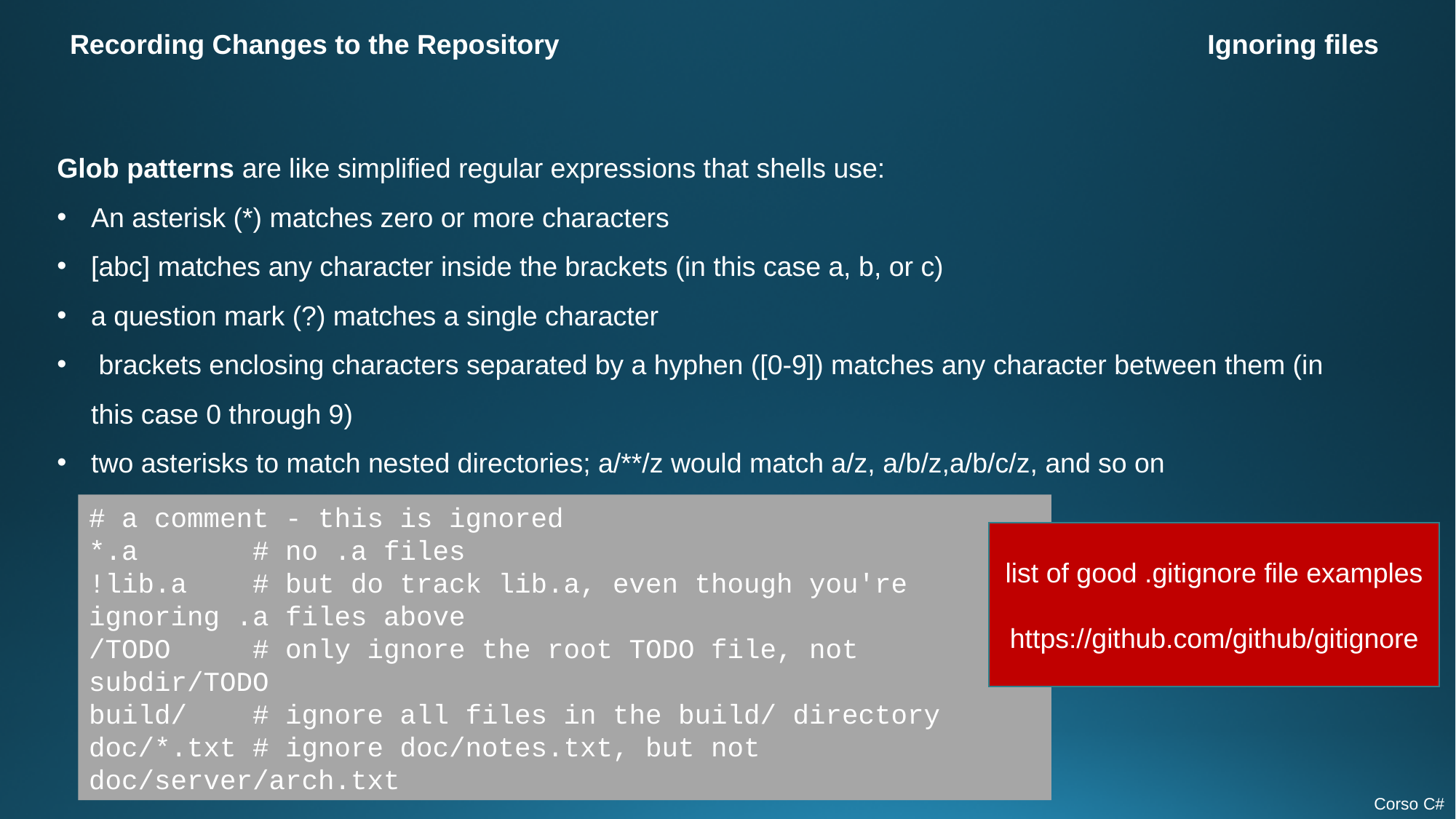

Recording Changes to the Repository
Ignoring files
Glob patterns are like simplified regular expressions that shells use:
An asterisk (*) matches zero or more characters
[abc] matches any character inside the brackets (in this case a, b, or c)
a question mark (?) matches a single character
 brackets enclosing characters separated by a hyphen ([0-9]) matches any character between them (in this case 0 through 9)
two asterisks to match nested directories; a/**/z would match a/z, a/b/z,a/b/c/z, and so on
# a comment - this is ignored
*.a       # no .a files
!lib.a    # but do track lib.a, even though you're ignoring .a files above
/TODO     # only ignore the root TODO file, not subdir/TODO
build/    # ignore all files in the build/ directory
doc/*.txt # ignore doc/notes.txt, but not doc/server/arch.txt
list of good .gitignore file examples

https://github.com/github/gitignore
Corso C#